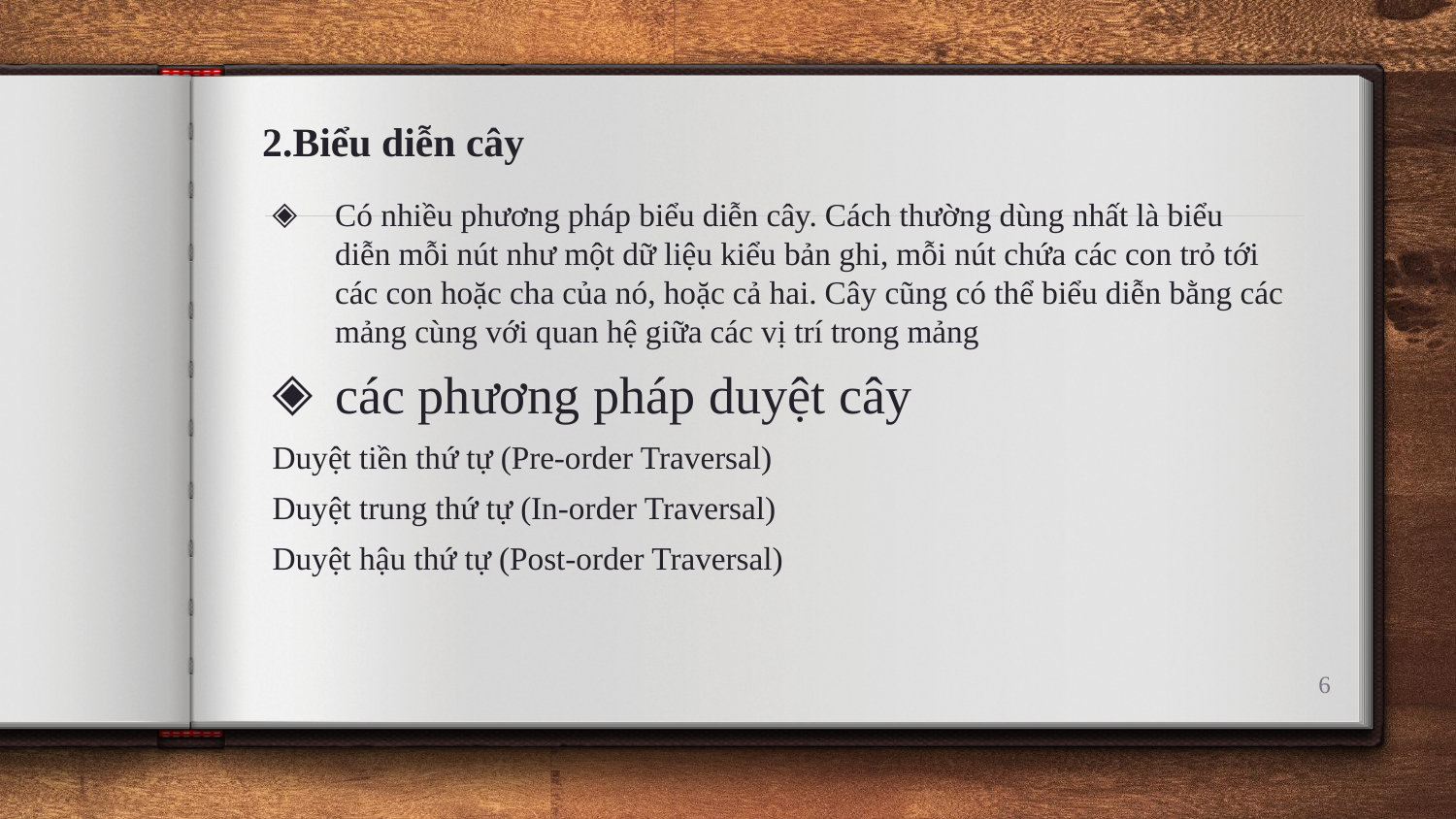

# 2.Biểu diễn cây
Có nhiều phương pháp biểu diễn cây. Cách thường dùng nhất là biểu diễn mỗi nút như một dữ liệu kiểu bản ghi, mỗi nút chứa các con trỏ tới các con hoặc cha của nó, hoặc cả hai. Cây cũng có thể biểu diễn bằng các mảng cùng với quan hệ giữa các vị trí trong mảng
các phương pháp duyệt cây
Duyệt tiền thứ tự (Pre-order Traversal)
Duyệt trung thứ tự (In-order Traversal)
Duyệt hậu thứ tự (Post-order Traversal)

6